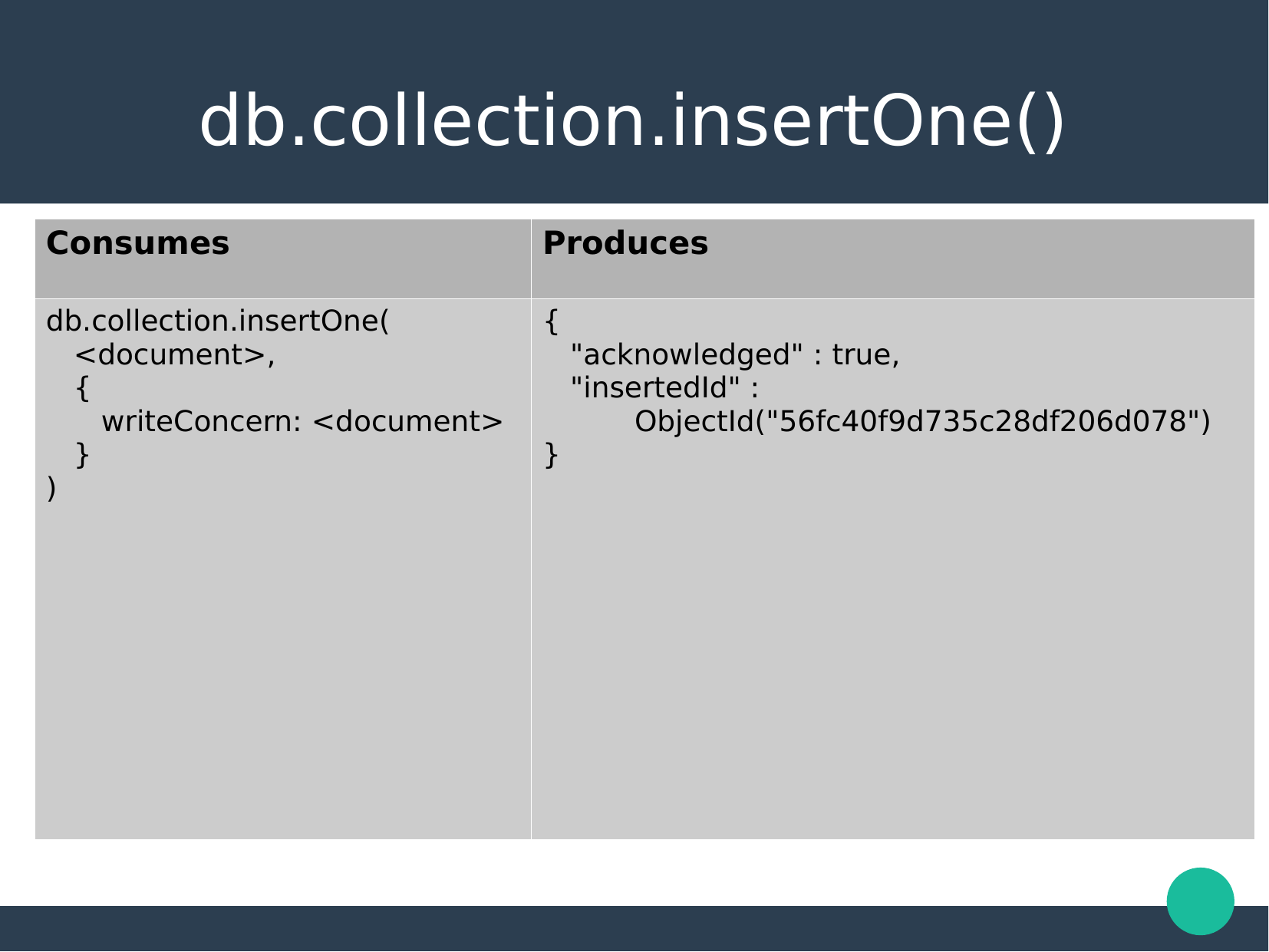

db.collection.insertOne()
| Consumes | Produces |
| --- | --- |
| db.collection.insertOne( <document>, { writeConcern: <document> } ) | { "acknowledged" : true, "insertedId" : ObjectId("56fc40f9d735c28df206d078") } |